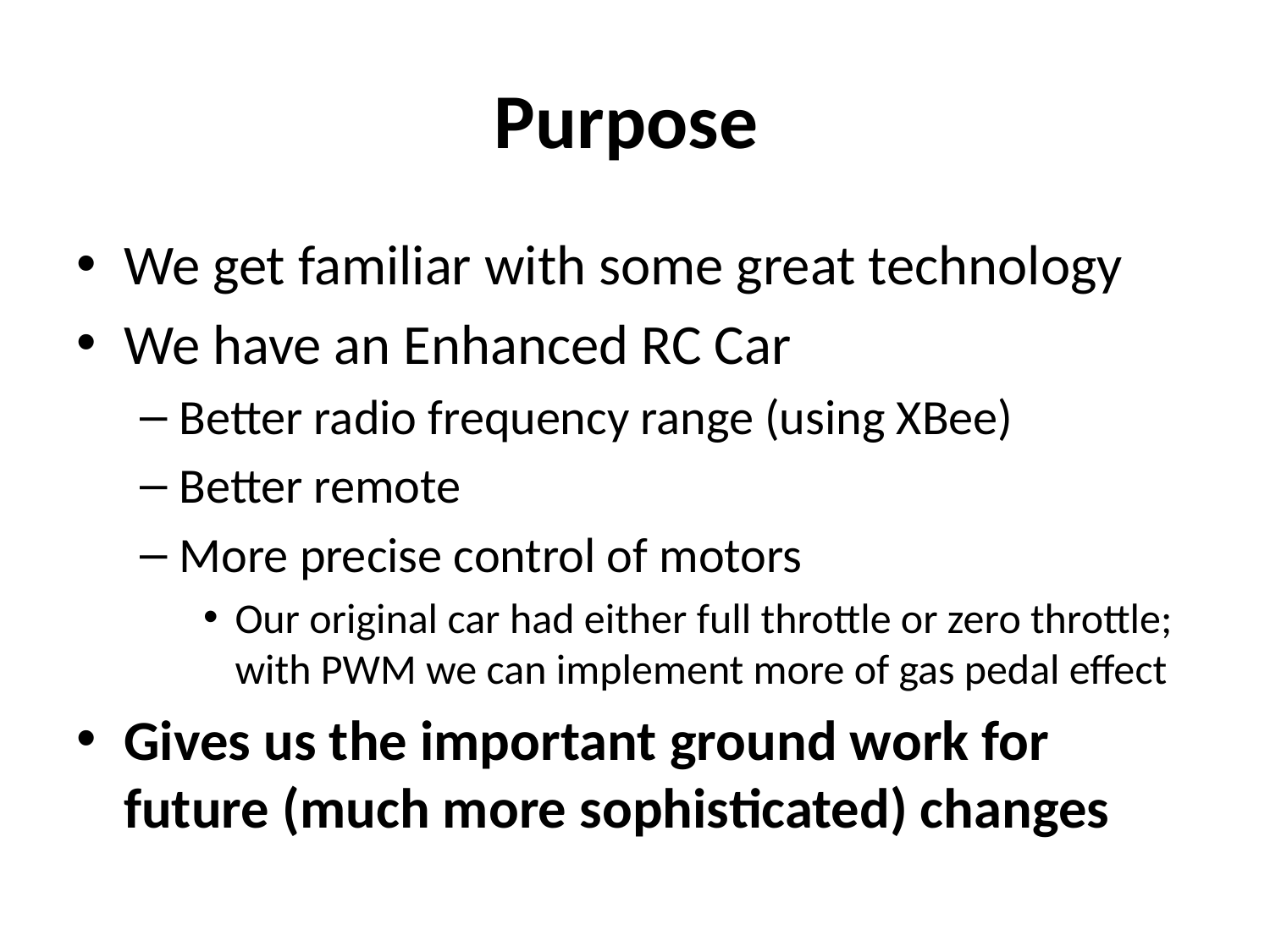

# Purpose
We get familiar with some great technology
We have an Enhanced RC Car
Better radio frequency range (using XBee)
Better remote
More precise control of motors
Our original car had either full throttle or zero throttle; with PWM we can implement more of gas pedal effect
Gives us the important ground work for future (much more sophisticated) changes